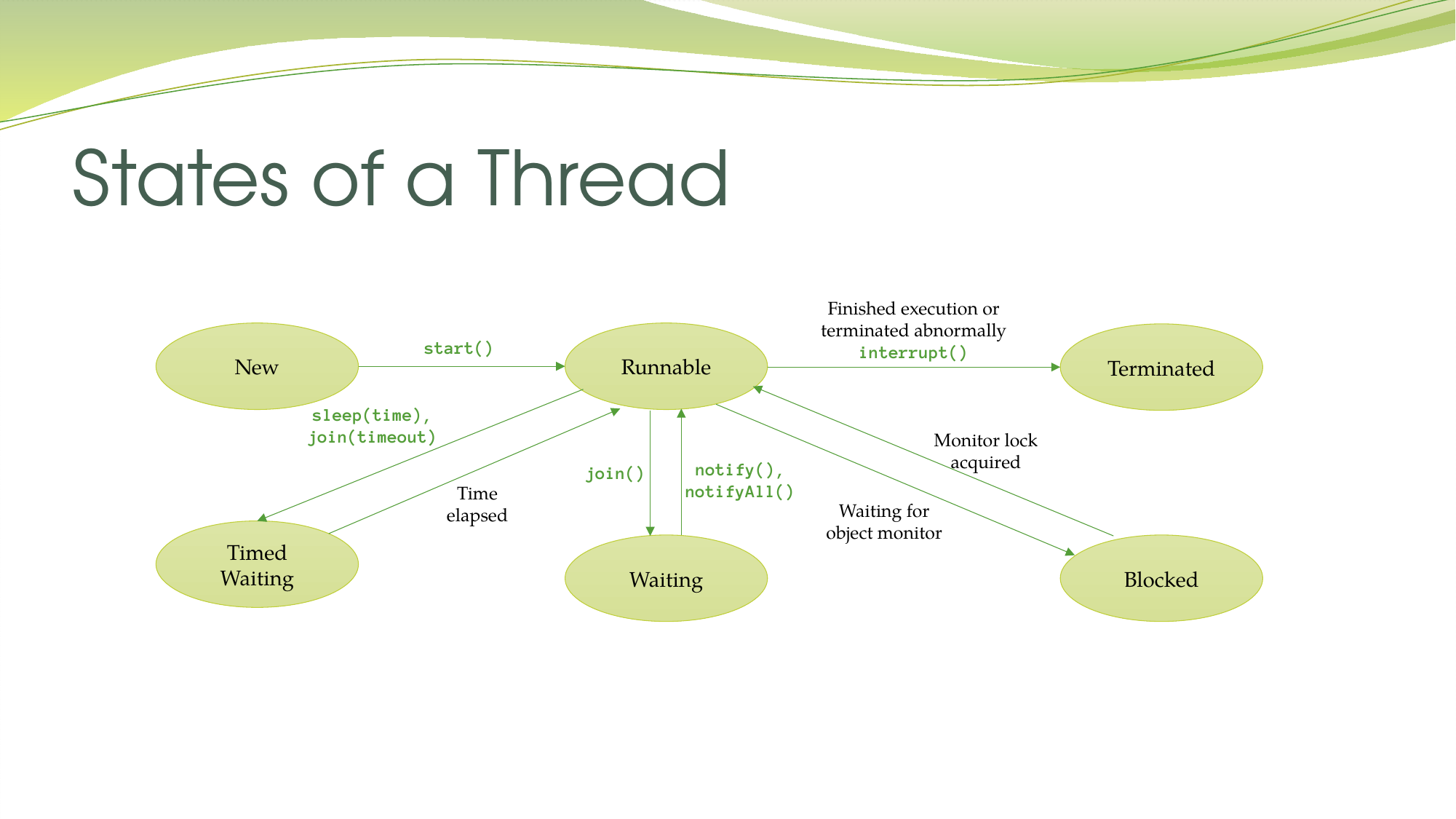

# States of a Thread
Finished execution or terminated abnormally
New
Runnable
Terminated
start()
interrupt()
sleep(time),
join(timeout)
Monitor lock acquired
notify(),
notifyAll()
join()
Time elapsed
Waiting for object monitor
Timed
Waiting
Waiting
Blocked